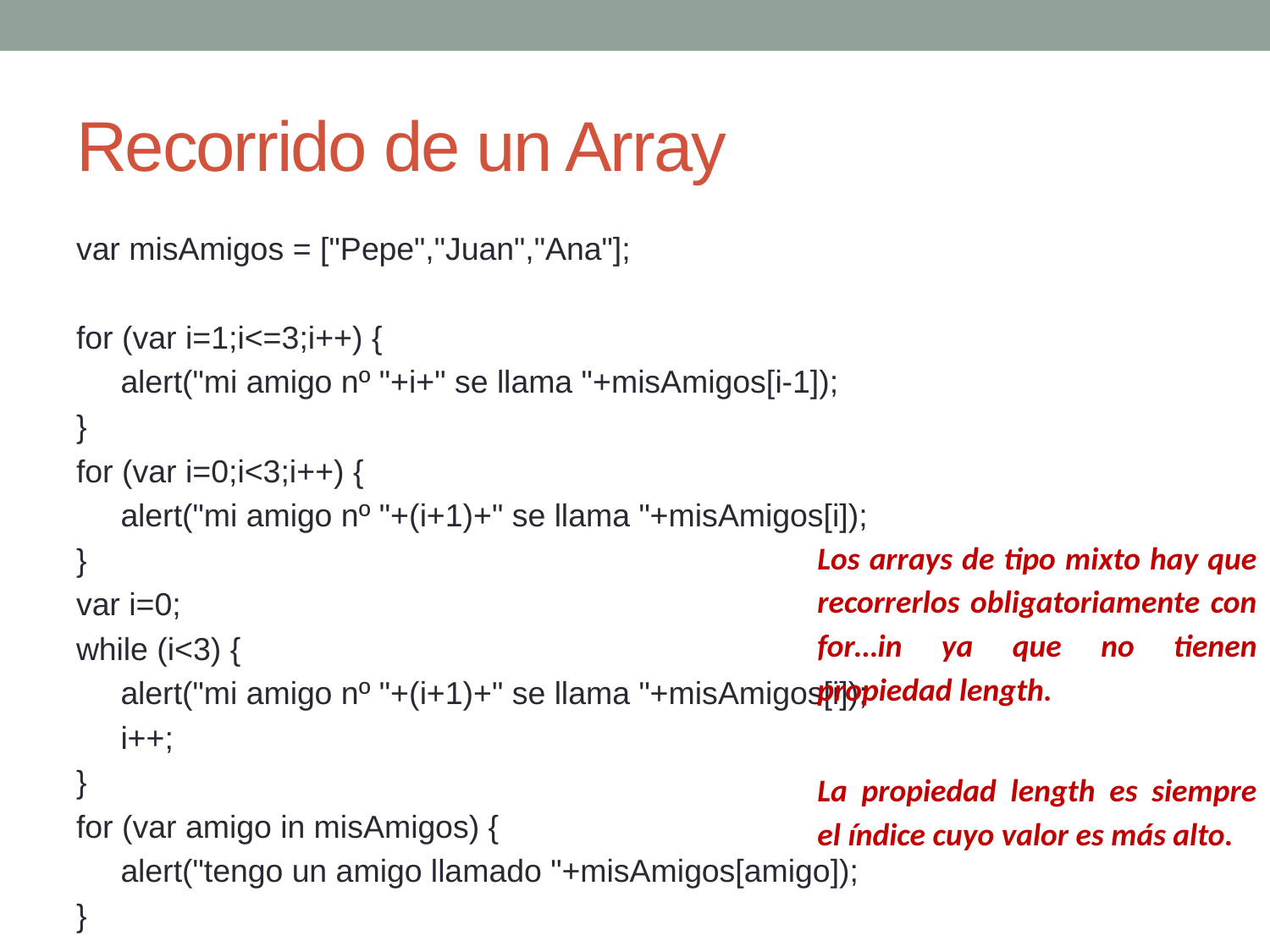

# Recorrido de un Array
var misAmigos = ["Pepe","Juan","Ana"];

for (var i=1;i<=3;i++) {
     alert("mi amigo nº "+i+" se llama "+misAmigos[i-1]);
}
for (var i=0;i<3;i++) {
     alert("mi amigo nº "+(i+1)+" se llama "+misAmigos[i]);
}
var i=0;
while (i<3) {
     alert("mi amigo nº "+(i+1)+" se llama "+misAmigos[i]);
     i++;
}
for (var amigo in misAmigos) {
     alert("tengo un amigo llamado "+misAmigos[amigo]);
}
Los arrays de tipo mixto hay que recorrerlos obligatoriamente con for…in ya que no tienen propiedad length.

La propiedad length es siempre el índice cuyo valor es más alto.